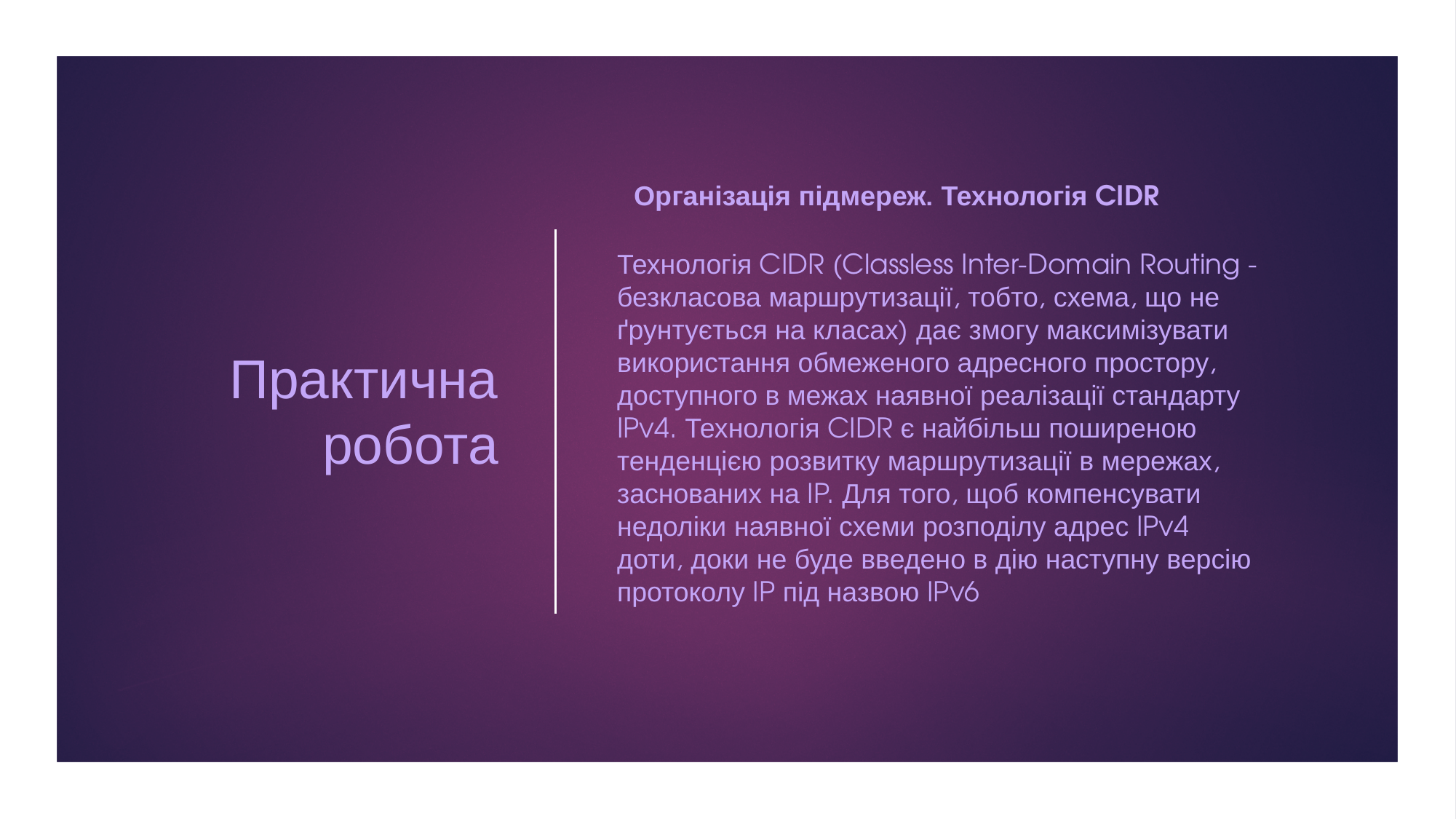

# Практична робота
Організація підмереж. Технологія CIDR
Технологія CIDR (Classless Inter-Domain Routing - безкласова маршрутизації, тобто, схема, що не ґрунтується на класах) дає змогу максимізувати використання обмеженого адресного простору, доступного в межах наявної реалізації стандарту IPv4. Технологія CIDR є найбільш поширеною тенденцією розвитку маршрутизації в мережах, заснованих на IP. Для того, щоб компенсувати недоліки наявної схеми розподілу адрес IPv4 доти, доки не буде введено в дію наступну версію протоколу IP під назвою IPv6